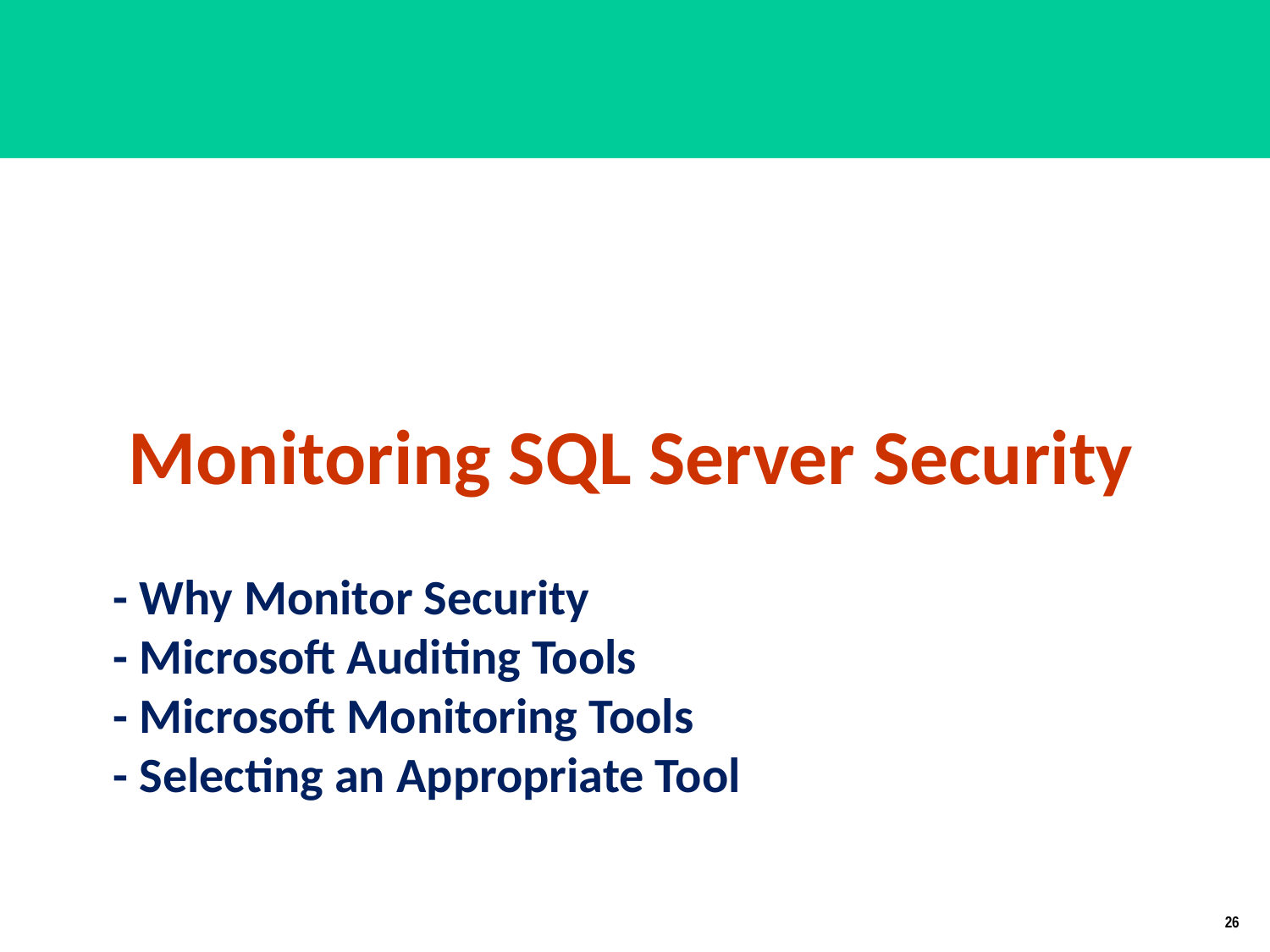

Monitoring SQL Server Security
# - Why Monitor Security - Microsoft Auditing Tools - Microsoft Monitoring Tools - Selecting an Appropriate Tool